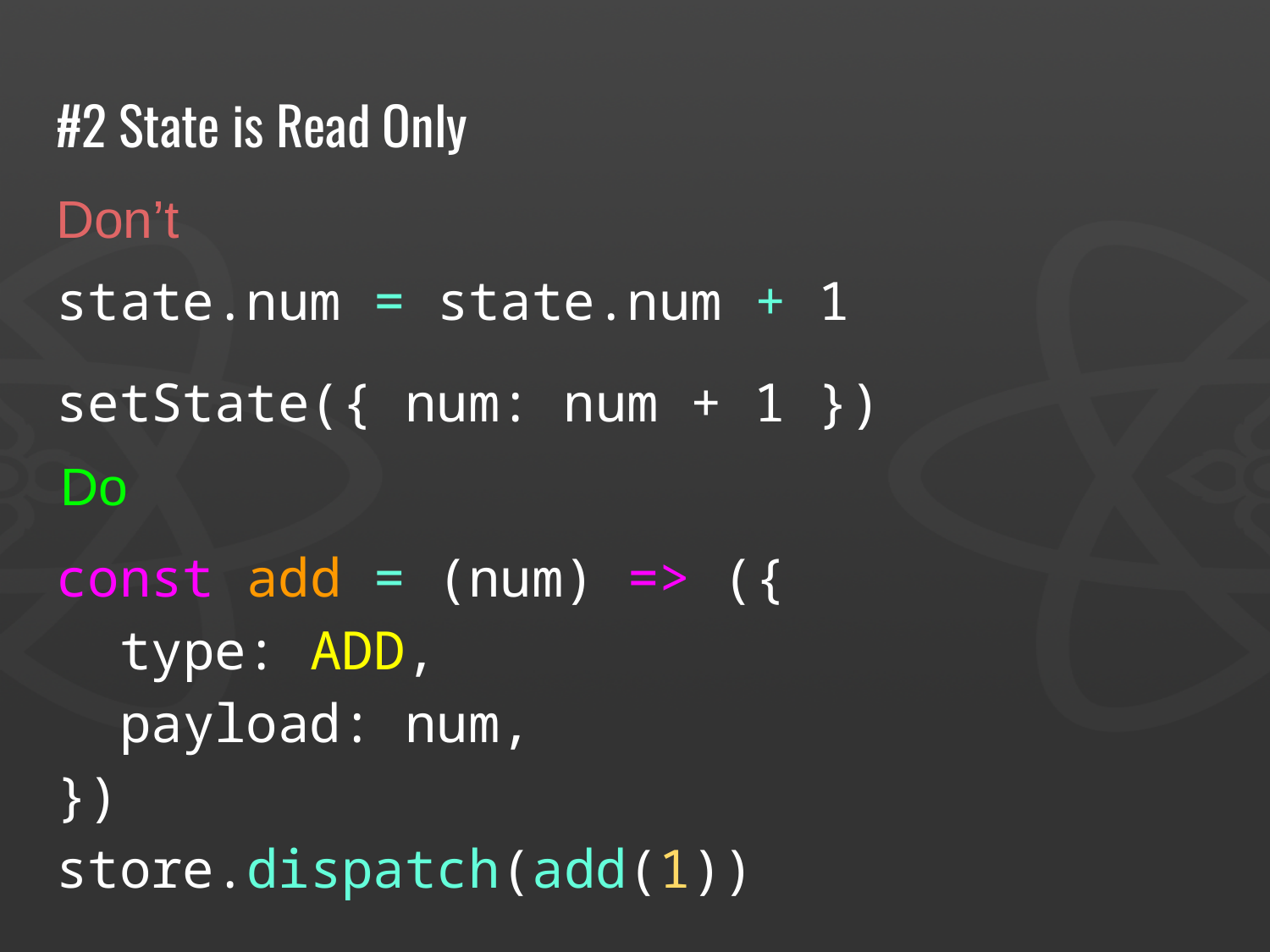

# #2 State is Read Only
Don’t

state.num = state.num + 1
setState({ num: num + 1 })
Do
const add = (num) => ({
  type: ADD,
  payload: num,
})
store.dispatch(add(1))